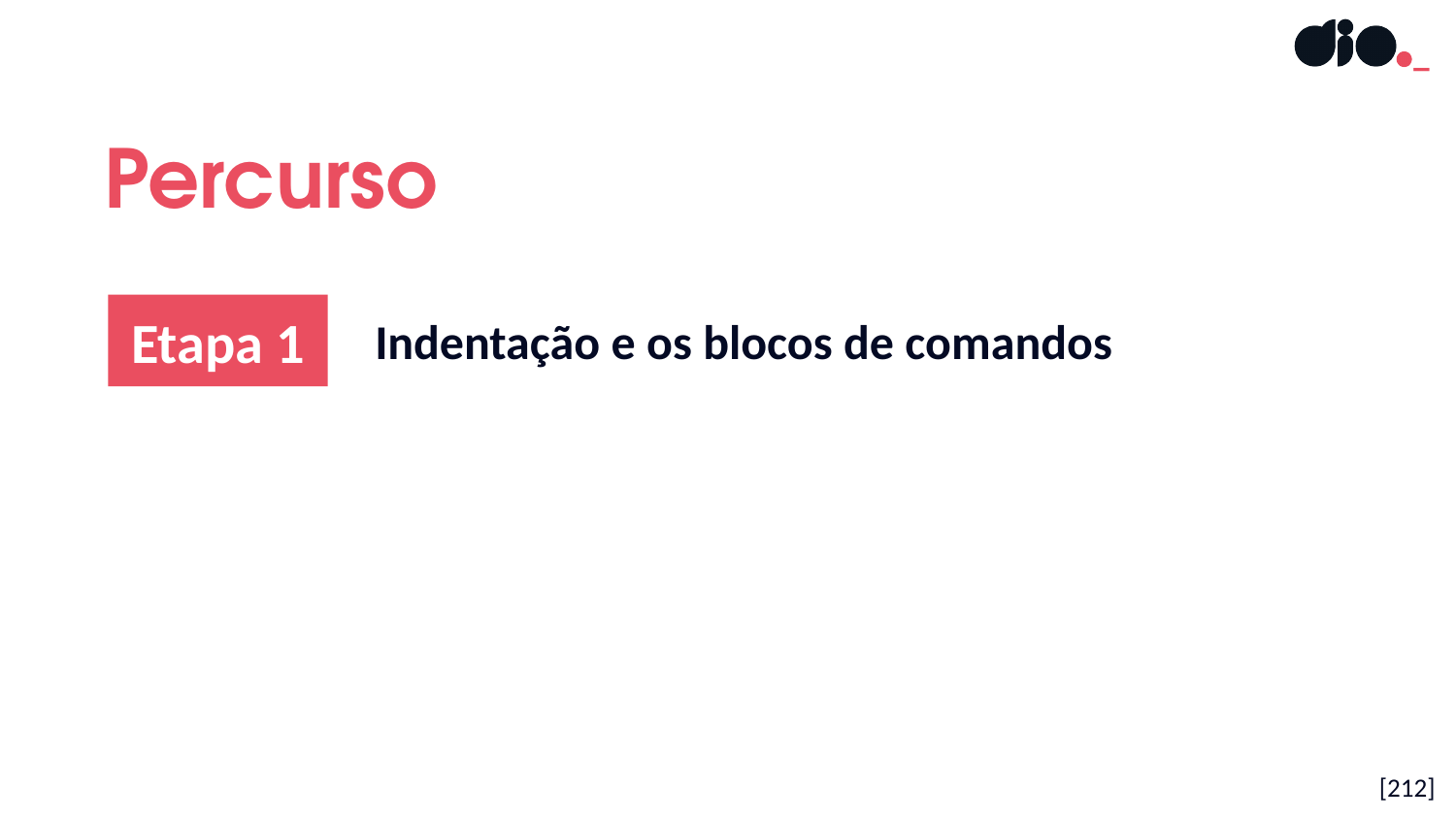

Percurso
Etapa 1
Indentação e os blocos de comandos
[212]